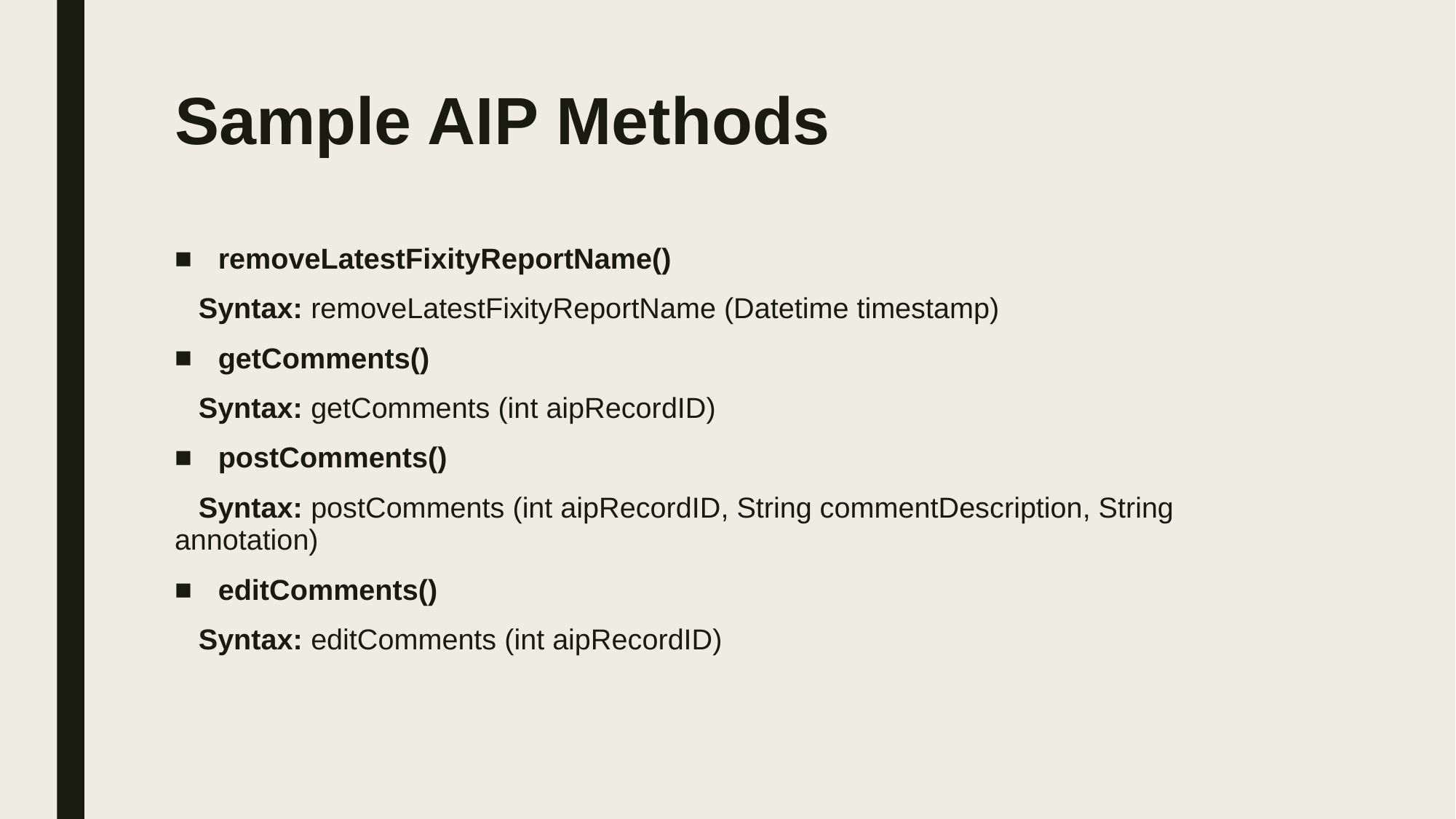

# Sample AIP Methods
removeLatestFixityReportName()
   Syntax: removeLatestFixityReportName (Datetime timestamp)
getComments()
   Syntax: getComments (int aipRecordID)
postComments()
   Syntax: postComments (int aipRecordID, String commentDescription, String 	annotation)
editComments()
   Syntax: editComments (int aipRecordID)